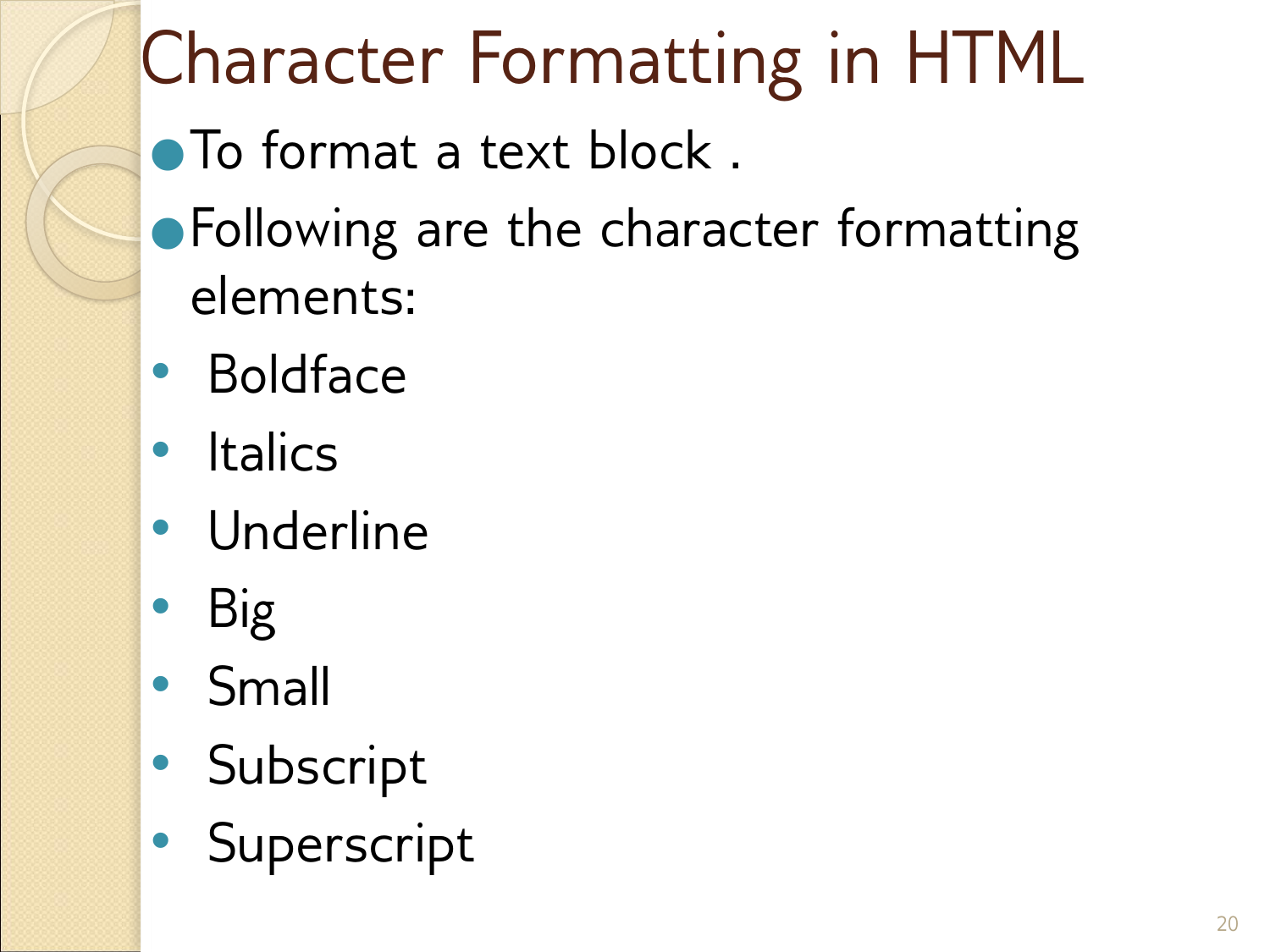

# Character Formatting in HTML
To format a text block .
Following are the character formatting elements:
 Boldface
 Italics
 Underline
 Big
 Small
 Subscript
 Superscript
20